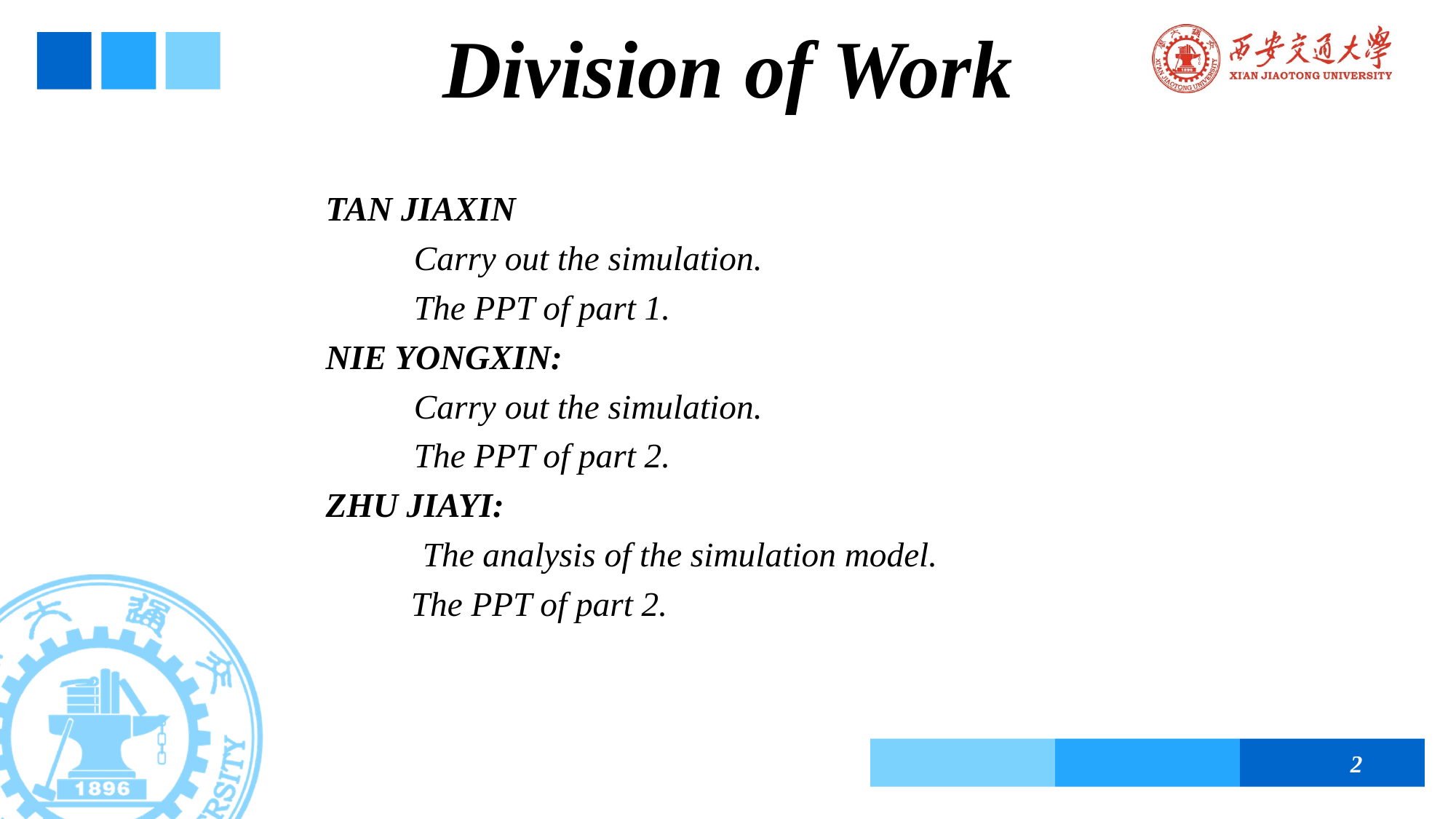

# Division of Work
TAN JIAXIN
	Carry out the simulation.
	The PPT of part 1.
NIE YONGXIN:
	Carry out the simulation.
	The PPT of part 2.
ZHU JIAYI:
	 The analysis of the simulation model.
          The PPT of part 2.

2